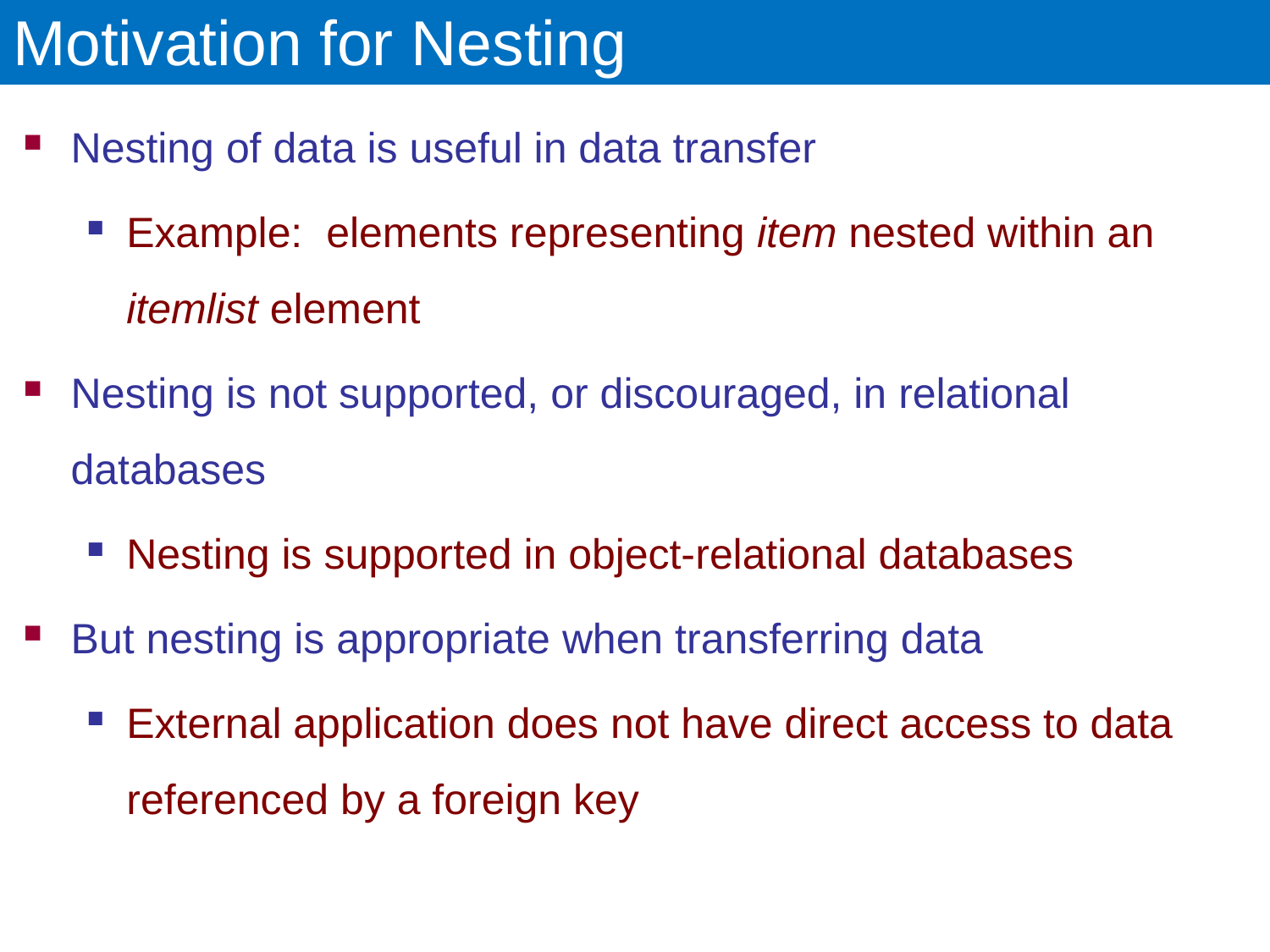

# Motivation for Nesting
Nesting of data is useful in data transfer
Example:  elements representing item nested within an itemlist element
Nesting is not supported, or discouraged, in relational databases
Nesting is supported in object-relational databases
But nesting is appropriate when transferring data
External application does not have direct access to data referenced by a foreign key